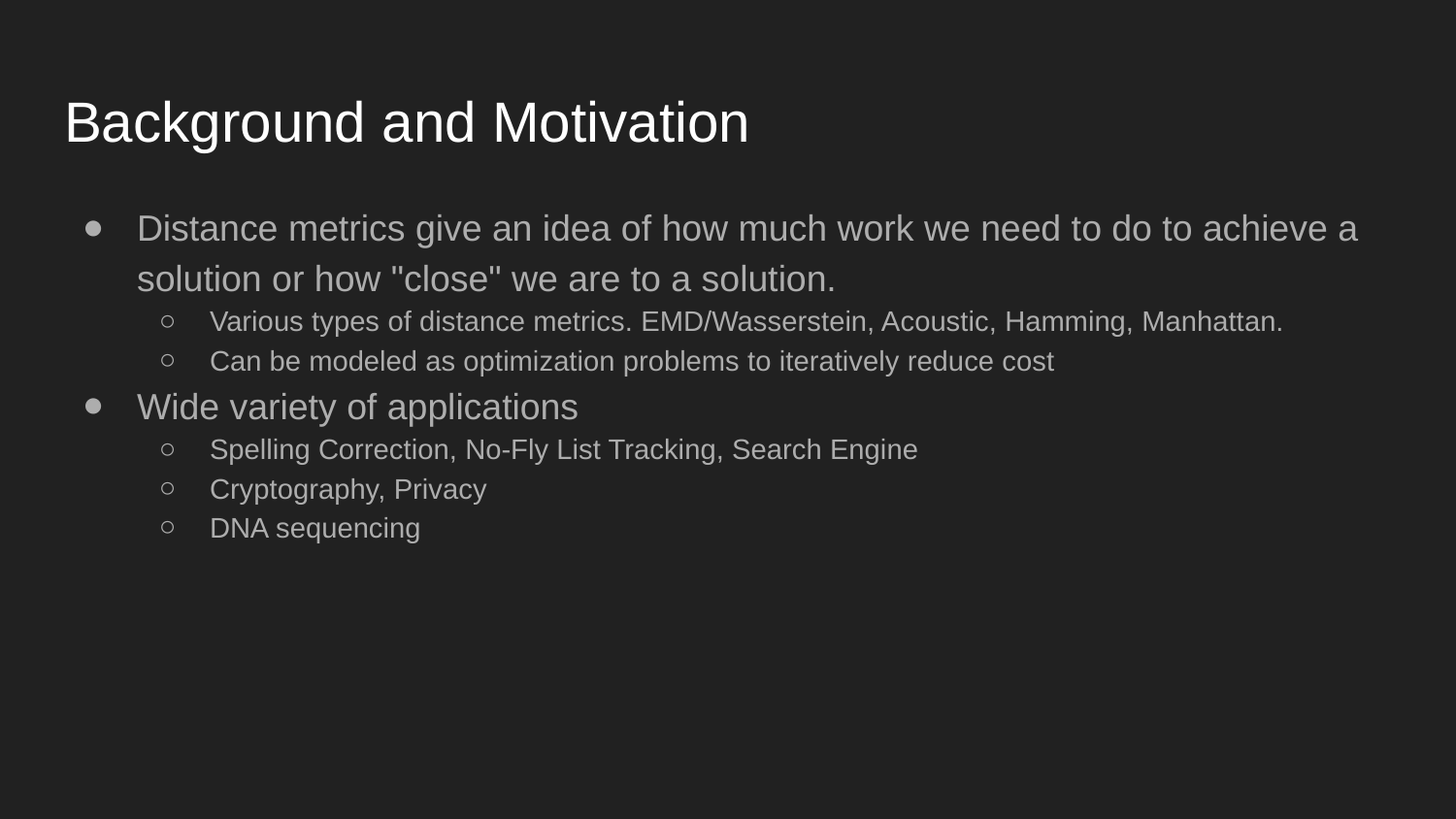

# Background and Motivation
Distance metrics give an idea of how much work we need to do to achieve a solution or how "close" we are to a solution.
Various types of distance metrics. EMD/Wasserstein, Acoustic, Hamming, Manhattan.
Can be modeled as optimization problems to iteratively reduce cost
Wide variety of applications
Spelling Correction, No-Fly List Tracking, Search Engine
Cryptography, Privacy
DNA sequencing